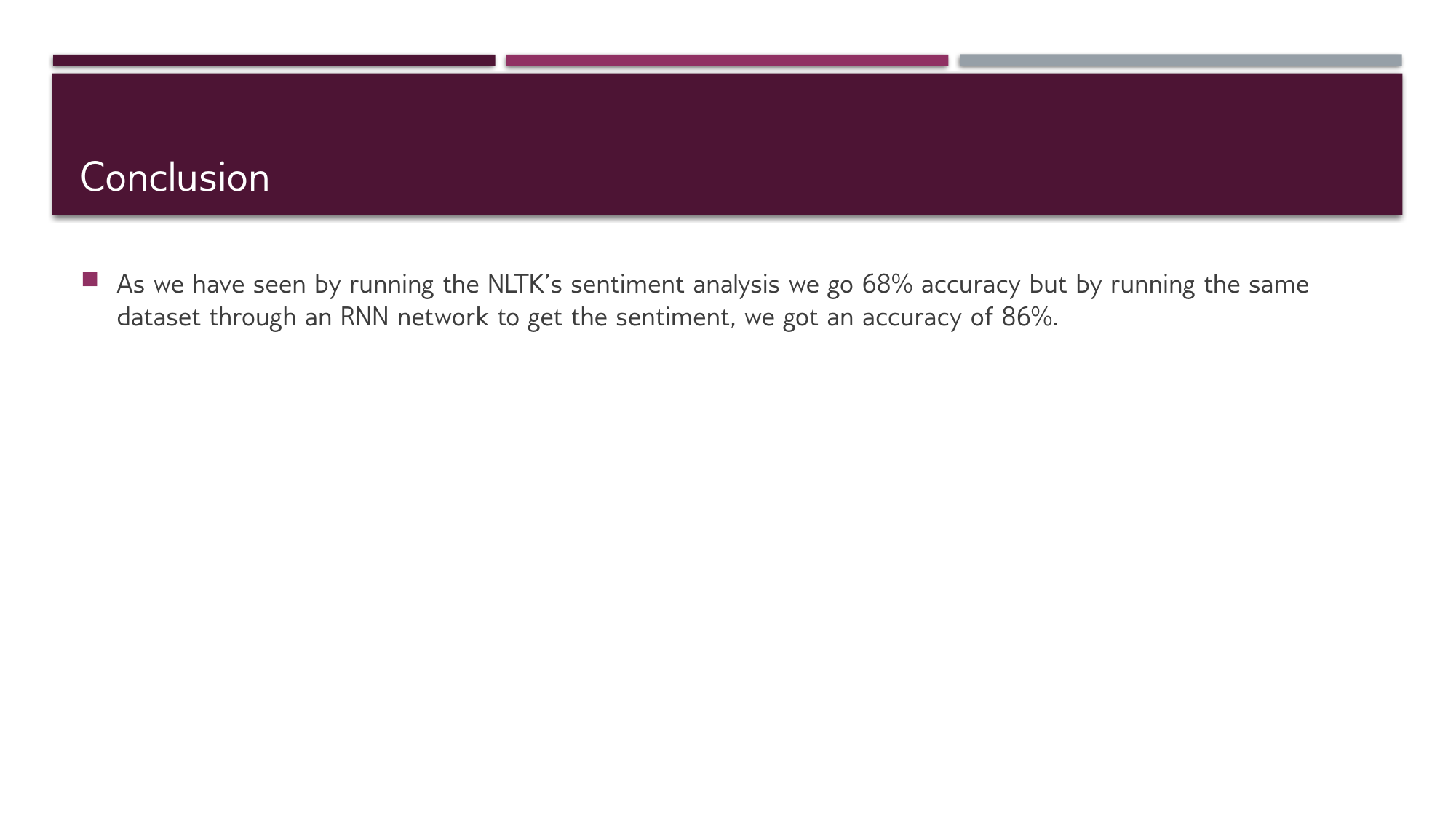

# Conclusion
As we have seen by running the NLTK’s sentiment analysis we go 68% accuracy but by running the same dataset through an RNN network to get the sentiment, we got an accuracy of 86%.